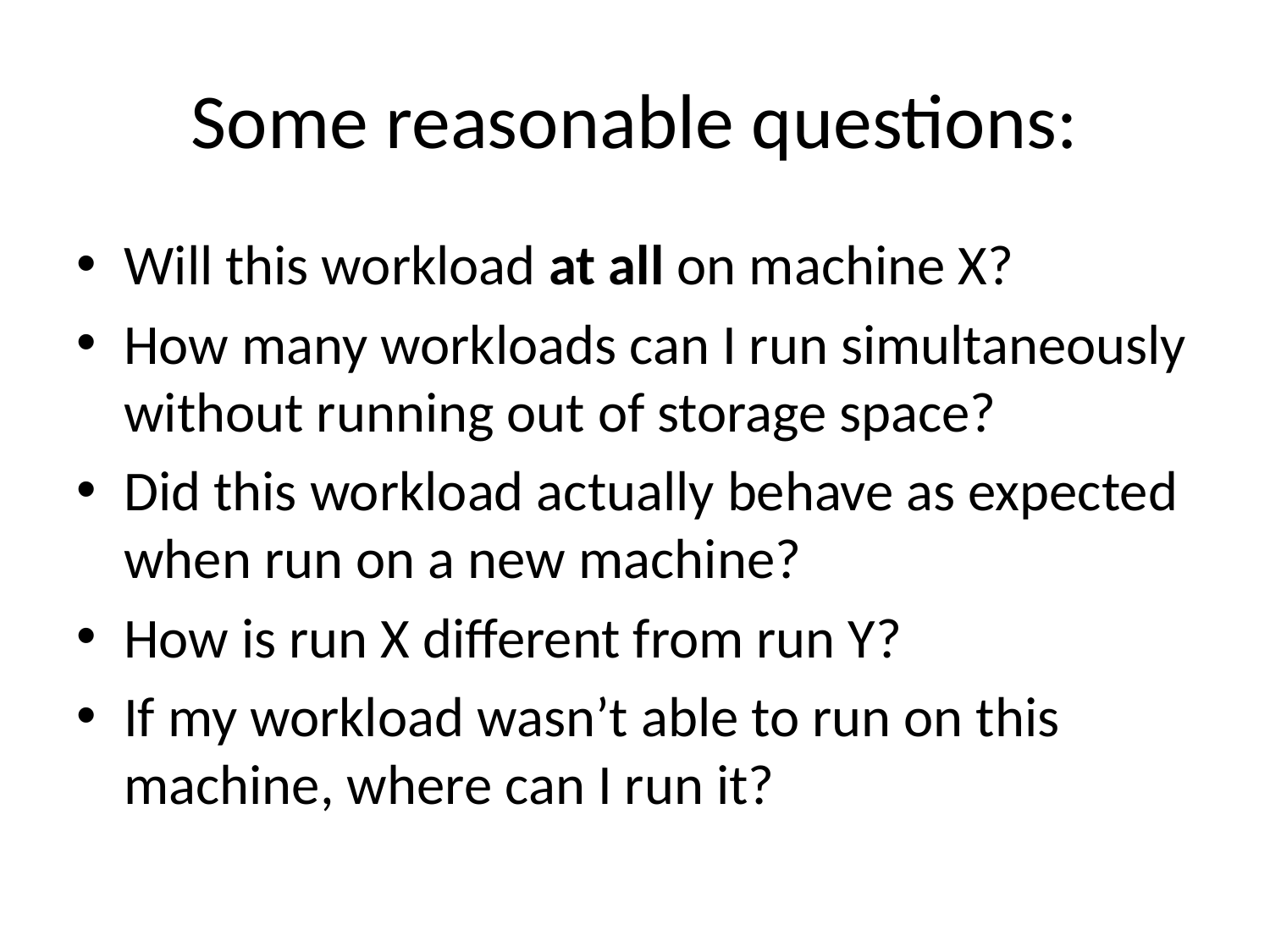

# Some reasonable questions:
Will this workload at all on machine X?
How many workloads can I run simultaneously without running out of storage space?
Did this workload actually behave as expected when run on a new machine?
How is run X different from run Y?
If my workload wasn’t able to run on this machine, where can I run it?